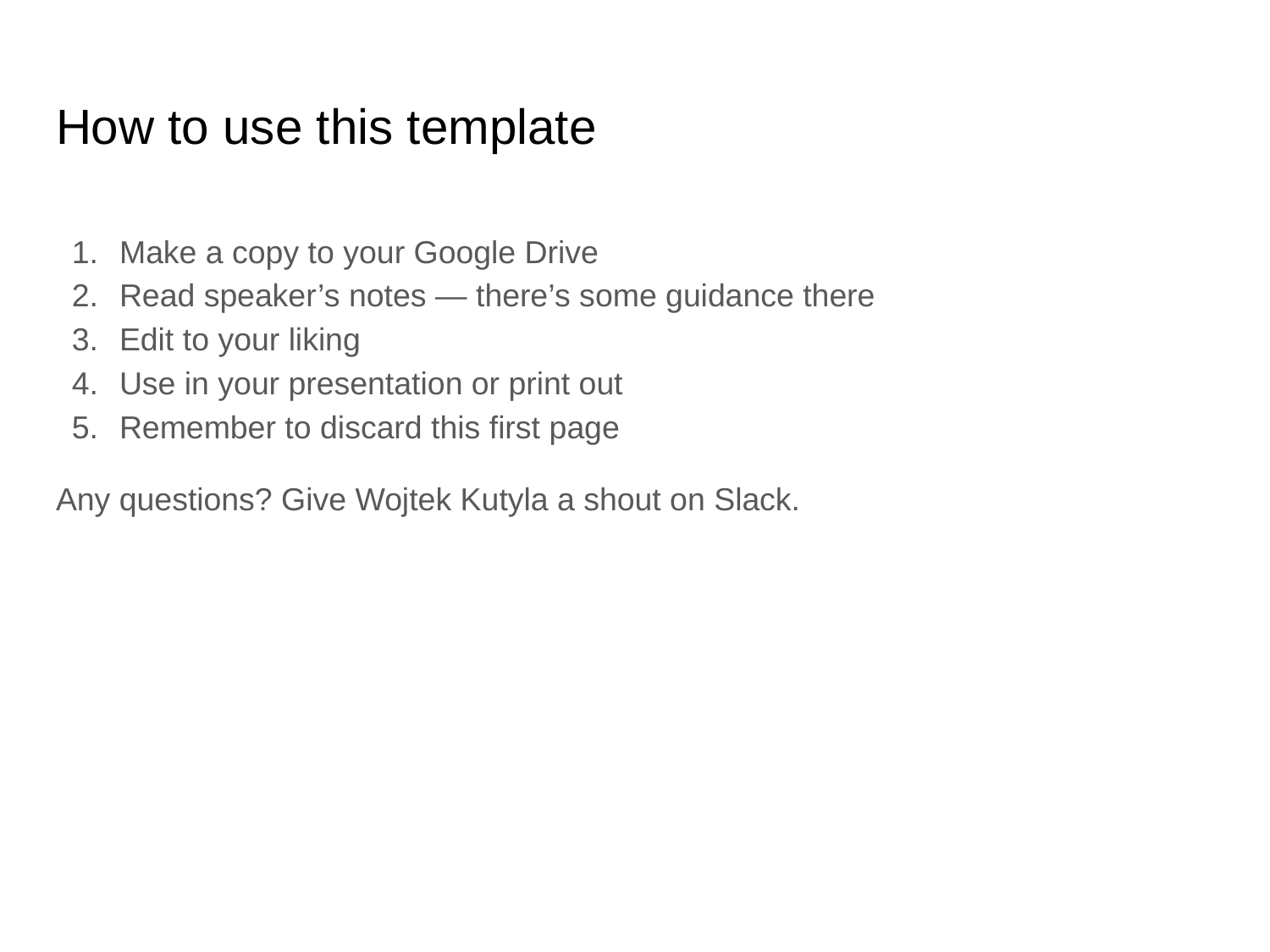

# How to use this template
Make a copy to your Google Drive
Read speaker’s notes — there’s some guidance there
Edit to your liking
Use in your presentation or print out
Remember to discard this first page
Any questions? Give Wojtek Kutyla a shout on Slack.